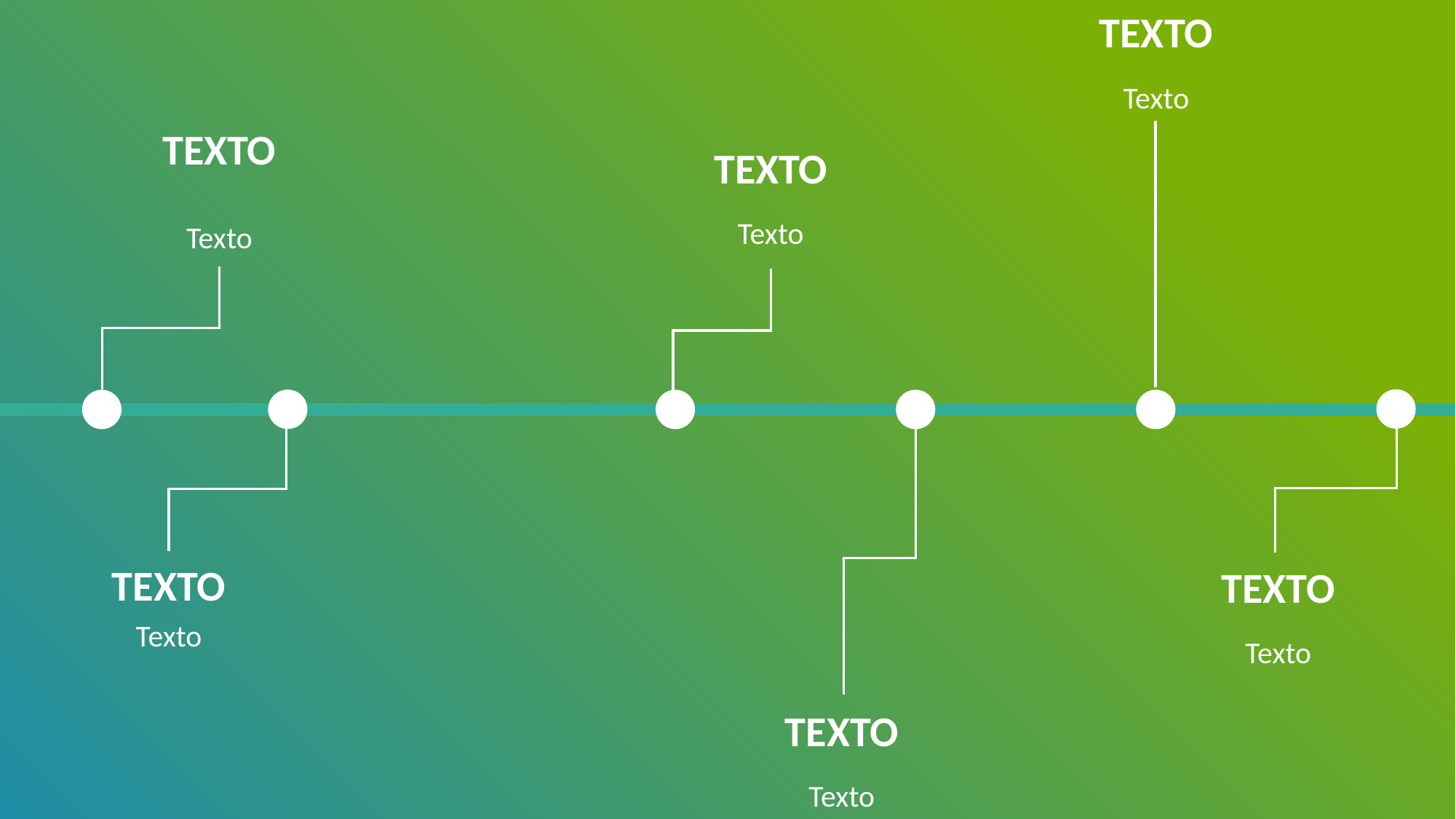

TEXTO
Texto
TEXTO
Texto
TEXTO
Texto

TEXTO
Texto
TEXTO
Texto
TEXTO
Texto